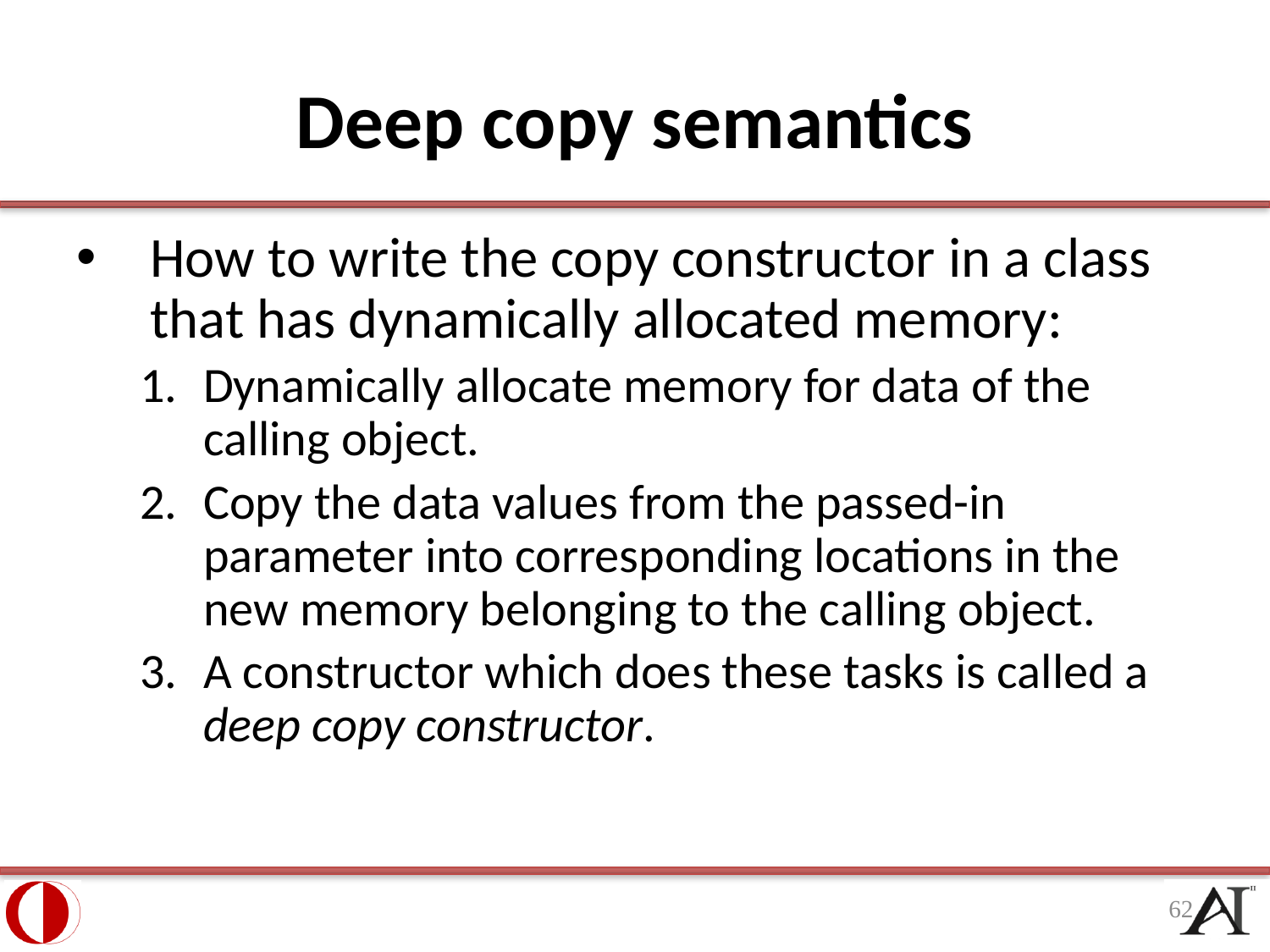

# Deep copy semantics
How to write the copy constructor in a class that has dynamically allocated memory:
Dynamically allocate memory for data of the calling object.
Copy the data values from the passed-in parameter into corresponding locations in the new memory belonging to the calling object.
A constructor which does these tasks is called a deep copy constructor.
62